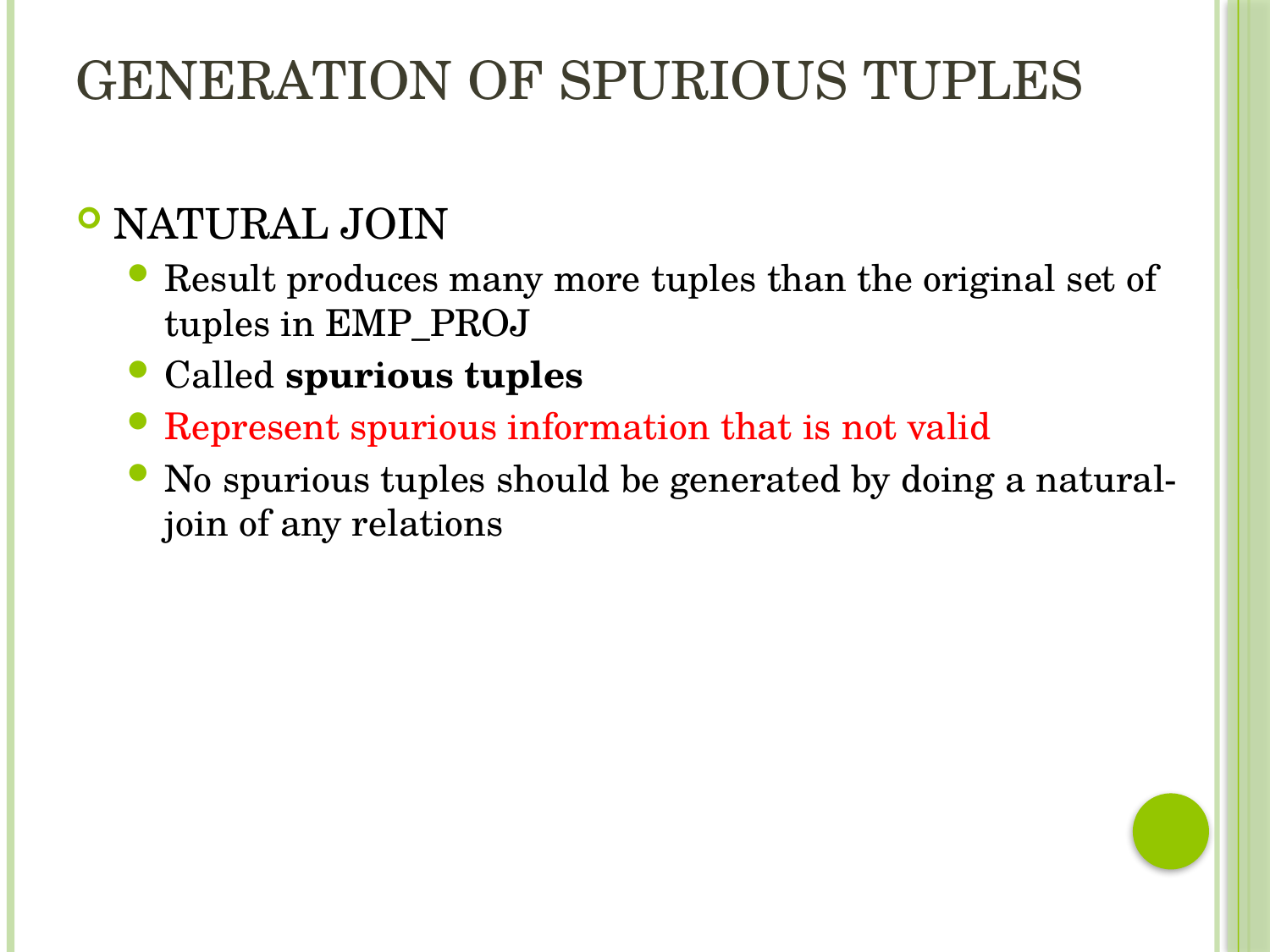

# Generation of Spurious Tuples
NATURAL JOIN
Result produces many more tuples than the original set of tuples in EMP_PROJ
Called spurious tuples
Represent spurious information that is not valid
No spurious tuples should be generated by doing a natural-join of any relations